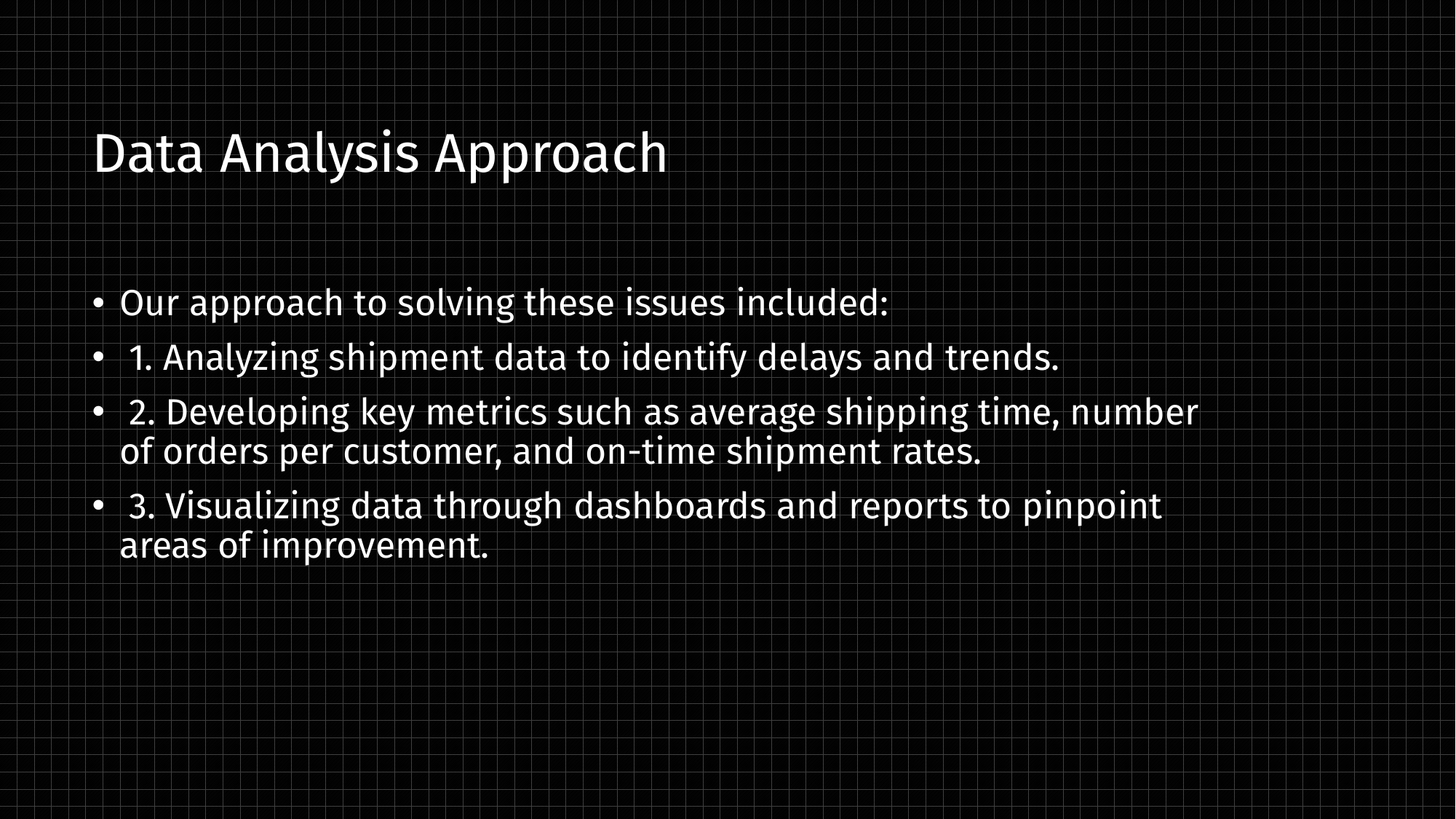

# Data Analysis Approach
Our approach to solving these issues included:
 1. Analyzing shipment data to identify delays and trends.
 2. Developing key metrics such as average shipping time, number of orders per customer, and on-time shipment rates.
 3. Visualizing data through dashboards and reports to pinpoint areas of improvement.